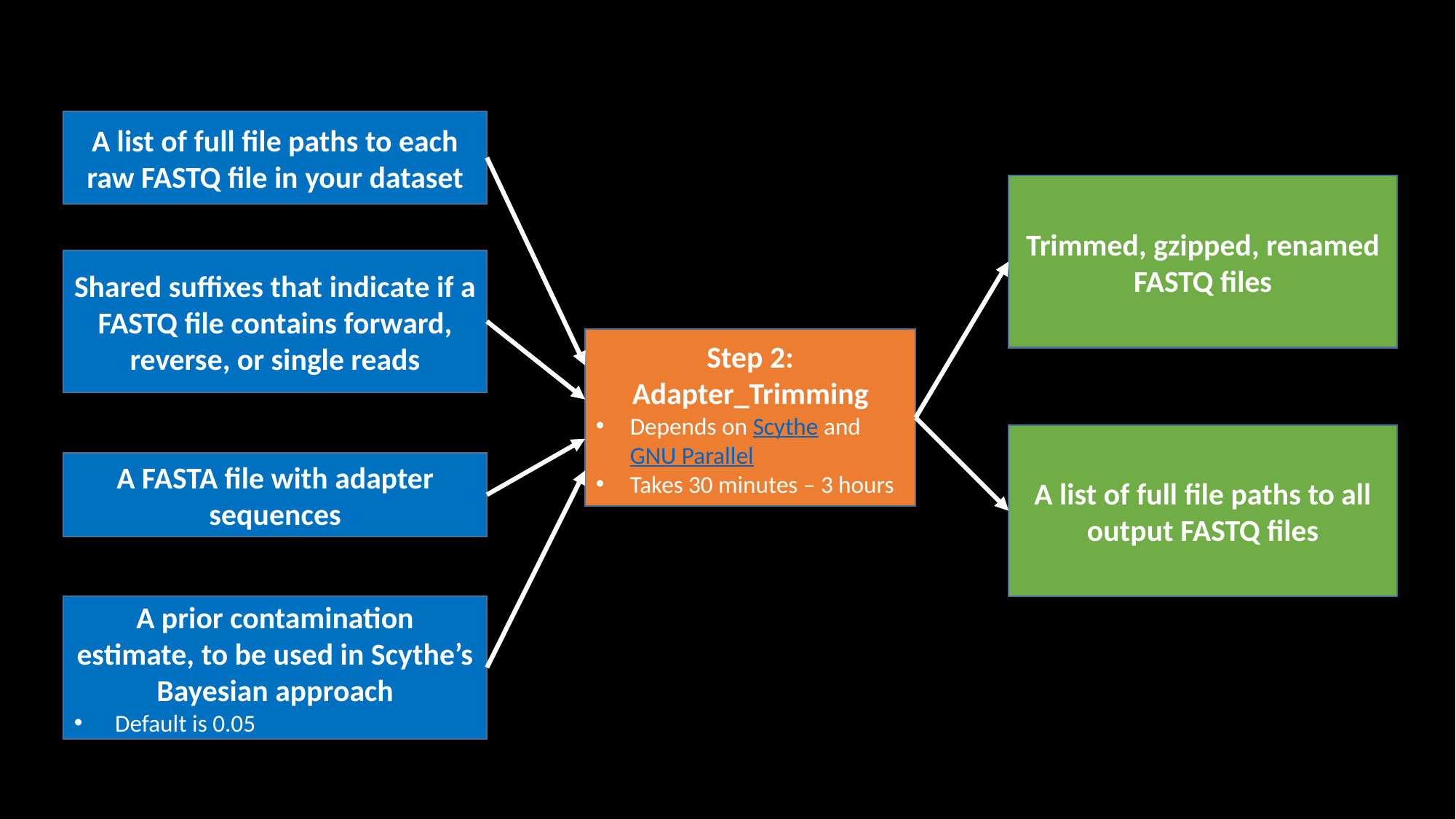

A list of full file paths to each raw FASTQ file in your dataset
Trimmed, gzipped, renamed FASTQ files
Shared suffixes that indicate if a FASTQ file contains forward, reverse, or single reads
Step 2: Adapter_Trimming
Depends on Scythe and GNU Parallel
Takes 30 minutes – 3 hours
A list of full file paths to all output FASTQ files
A FASTA file with adapter sequences
A prior contamination estimate, to be used in Scythe’s Bayesian approach
Default is 0.05